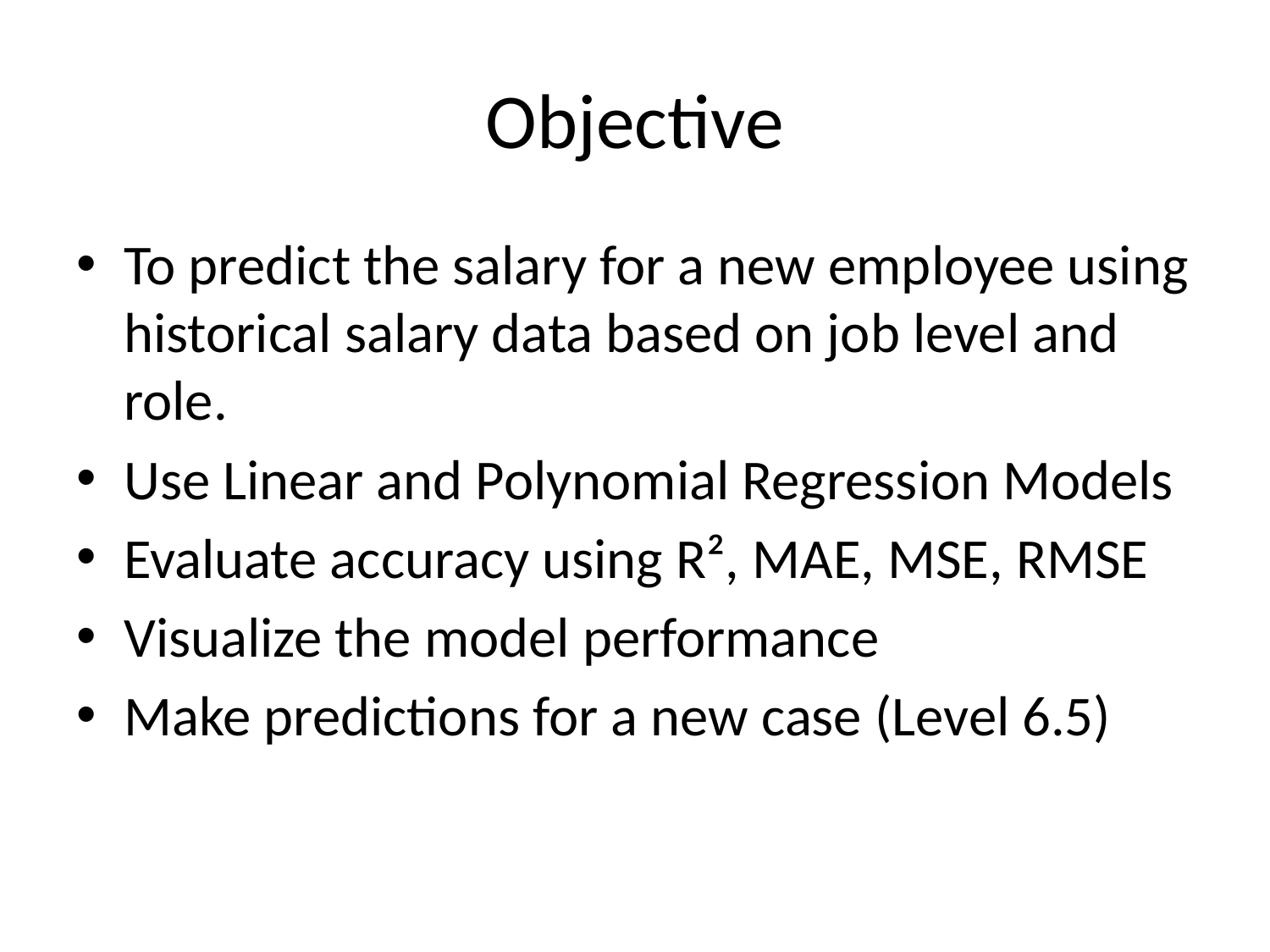

# Objective
To predict the salary for a new employee using historical salary data based on job level and role.
Use Linear and Polynomial Regression Models
Evaluate accuracy using R², MAE, MSE, RMSE
Visualize the model performance
Make predictions for a new case (Level 6.5)